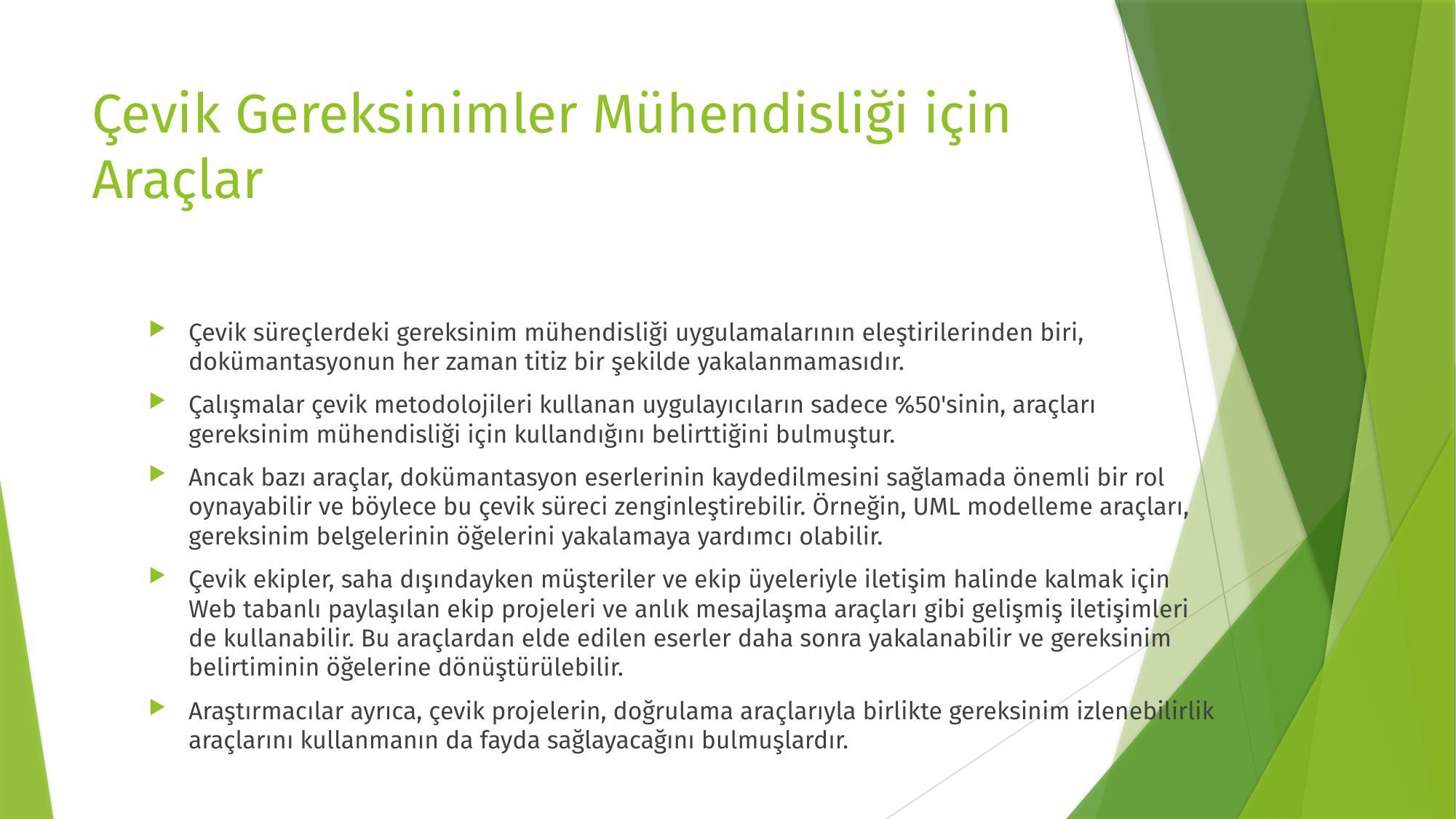

# Çevik Gereksinimler Mühendisliği için Araçlar
Çevik süreçlerdeki gereksinim mühendisliği uygulamalarının eleştirilerinden biri, dokümantasyonun her zaman titiz bir şekilde yakalanmamasıdır.
Çalışmalar çevik metodolojileri kullanan uygulayıcıların sadece %50'sinin, araçları gereksinim mühendisliği için kullandığını belirttiğini bulmuştur.
Ancak bazı araçlar, dokümantasyon eserlerinin kaydedilmesini sağlamada önemli bir rol oynayabilir ve böylece bu çevik süreci zenginleştirebilir. Örneğin, UML modelleme araçları, gereksinim belgelerinin öğelerini yakalamaya yardımcı olabilir.
Çevik ekipler, saha dışındayken müşteriler ve ekip üyeleriyle iletişim halinde kalmak için Web tabanlı paylaşılan ekip projeleri ve anlık mesajlaşma araçları gibi gelişmiş iletişimleri de kullanabilir. Bu araçlardan elde edilen eserler daha sonra yakalanabilir ve gereksinim belirtiminin öğelerine dönüştürülebilir.
Araştırmacılar ayrıca, çevik projelerin, doğrulama araçlarıyla birlikte gereksinim izlenebilirlik araçlarını kullanmanın da fayda sağlayacağını bulmuşlardır.